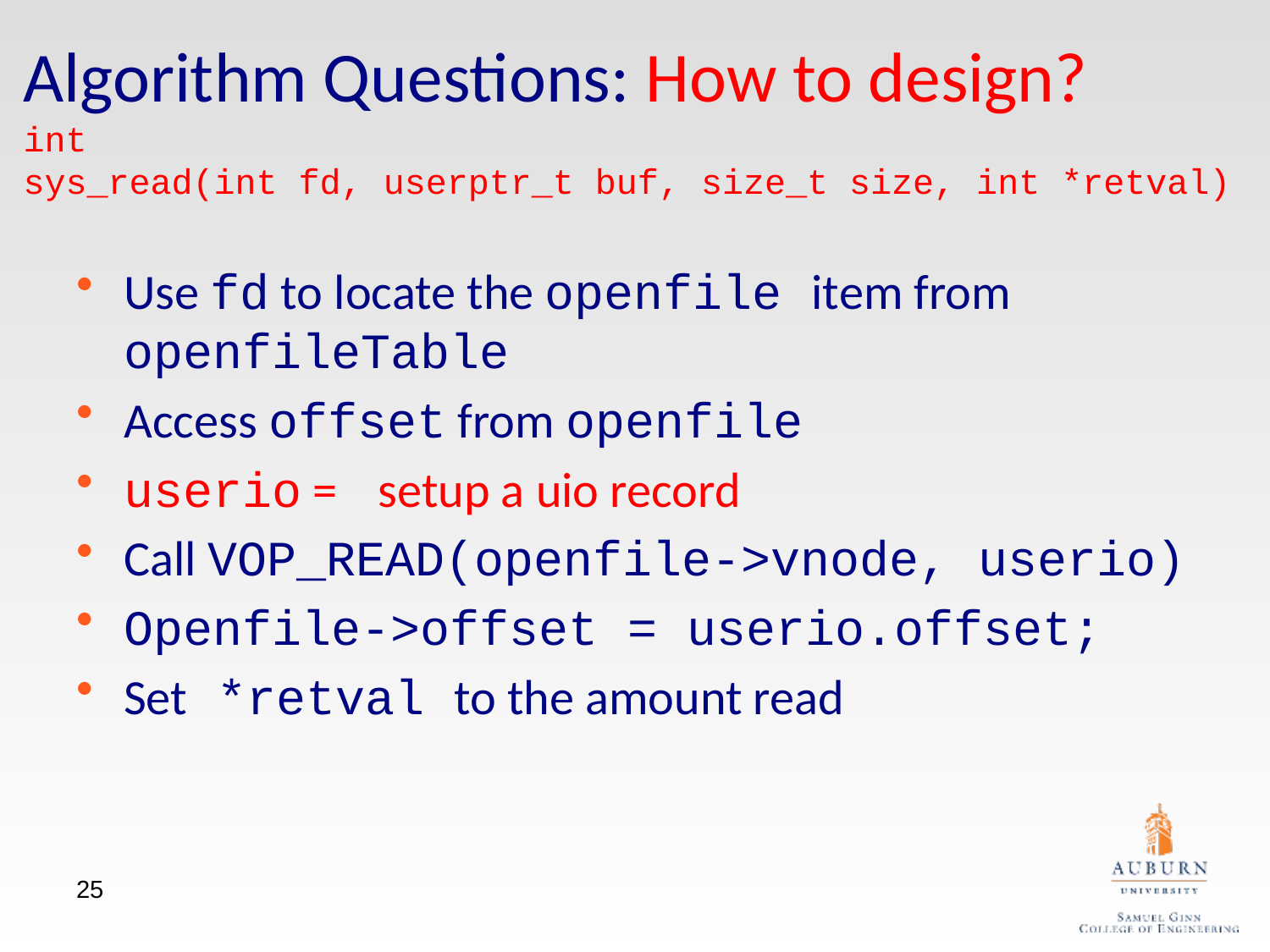

Algorithm Questions: How to design?
int
sys_read(int fd, userptr_t buf, size_t size, int *retval)
Use fd to locate the openfile item from openfileTable
Access offset from openfile
userio =  setup a uio record
Call VOP_READ(openfile->vnode, userio)
Openfile->offset = userio.offset;
Set *retval to the amount read
25